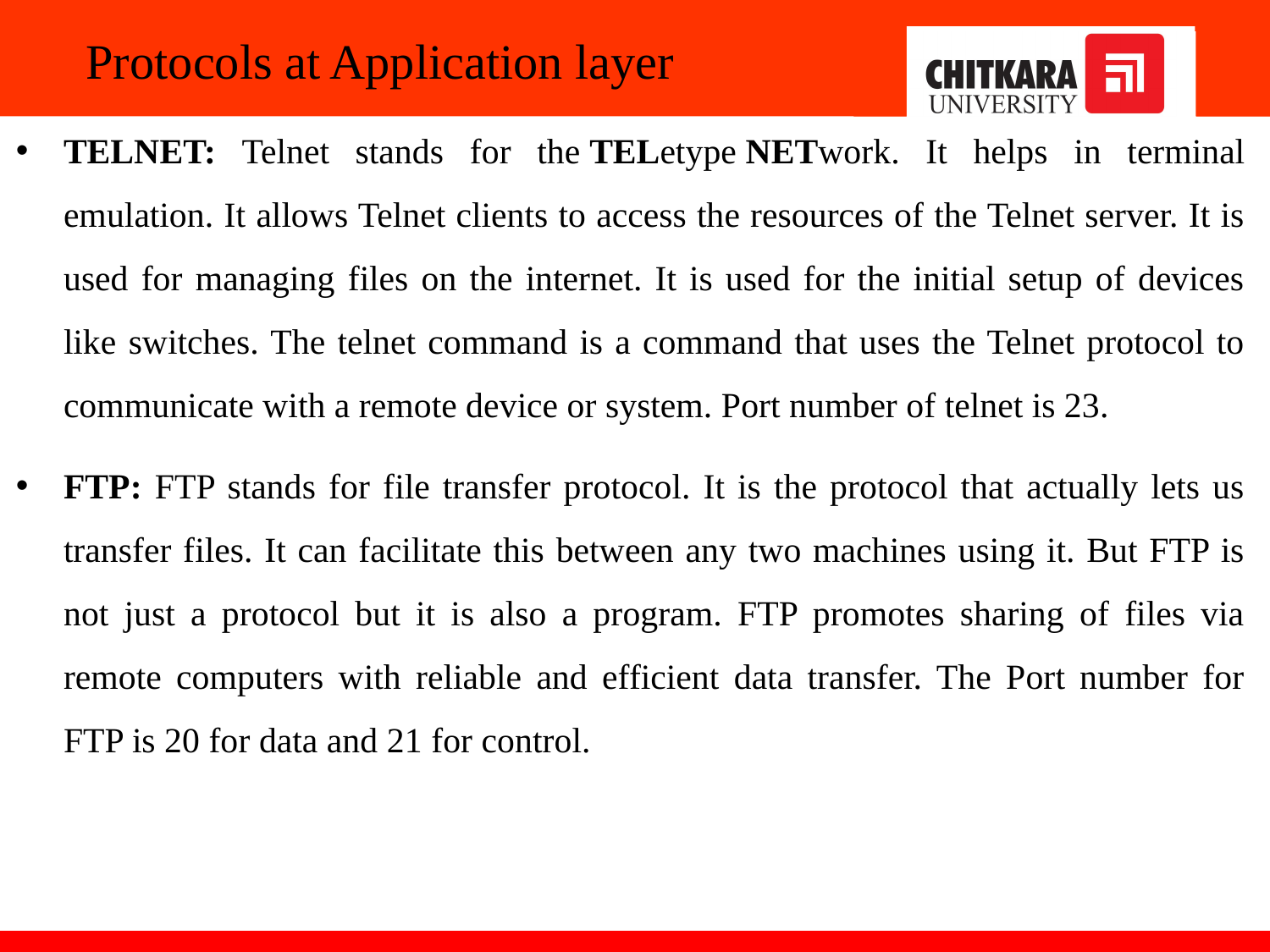

# Protocols at Application layer
TELNET: Telnet stands for the TELetype NETwork. It helps in terminal emulation. It allows Telnet clients to access the resources of the Telnet server. It is used for managing files on the internet. It is used for the initial setup of devices like switches. The telnet command is a command that uses the Telnet protocol to communicate with a remote device or system. Port number of telnet is 23.
FTP: FTP stands for file transfer protocol. It is the protocol that actually lets us transfer files. It can facilitate this between any two machines using it. But FTP is not just a protocol but it is also a program. FTP promotes sharing of files via remote computers with reliable and efficient data transfer. The Port number for FTP is 20 for data and 21 for control.